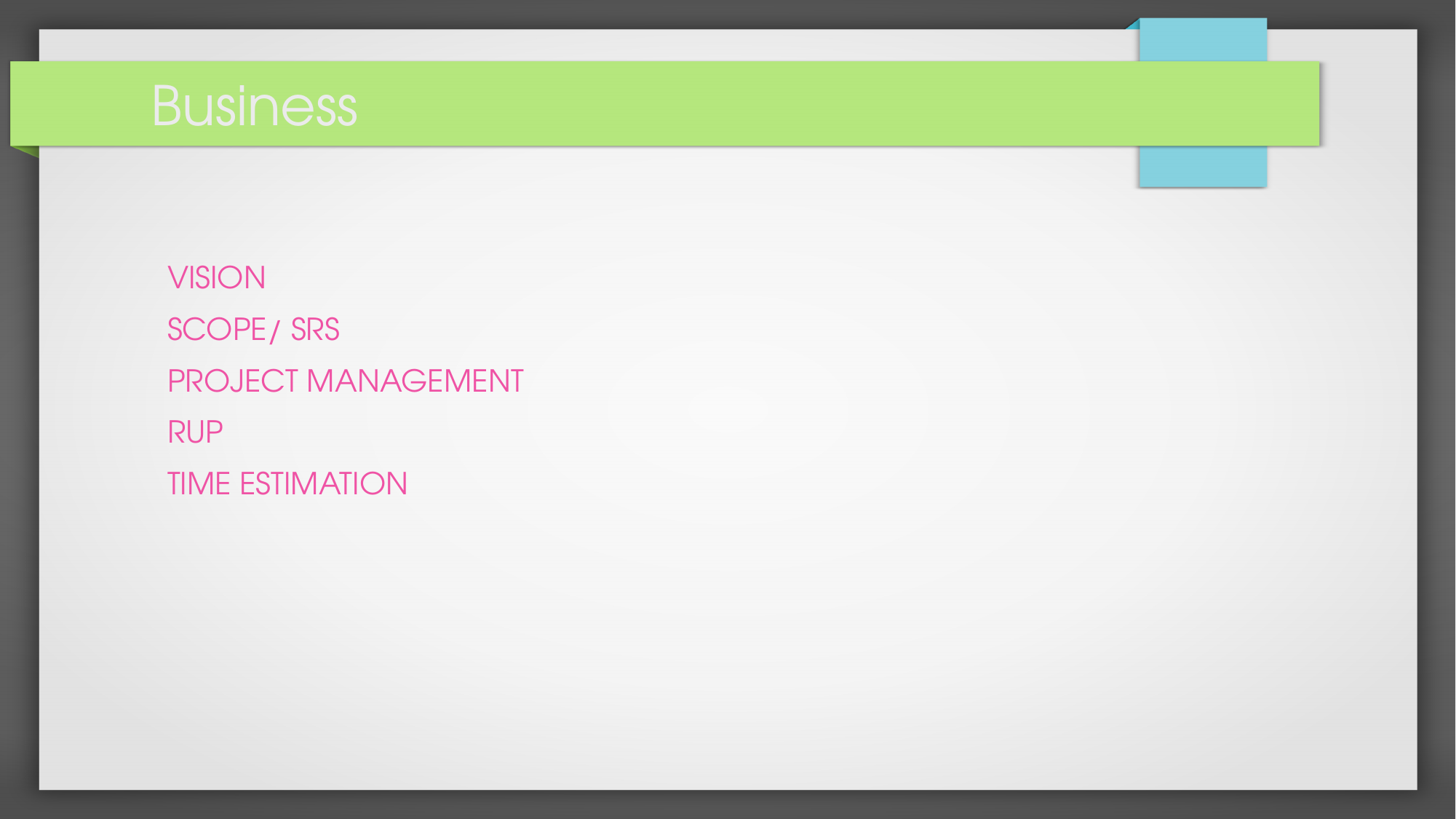

Business
Vision
Scope/ SRS
Project management
RUP
Time estimation